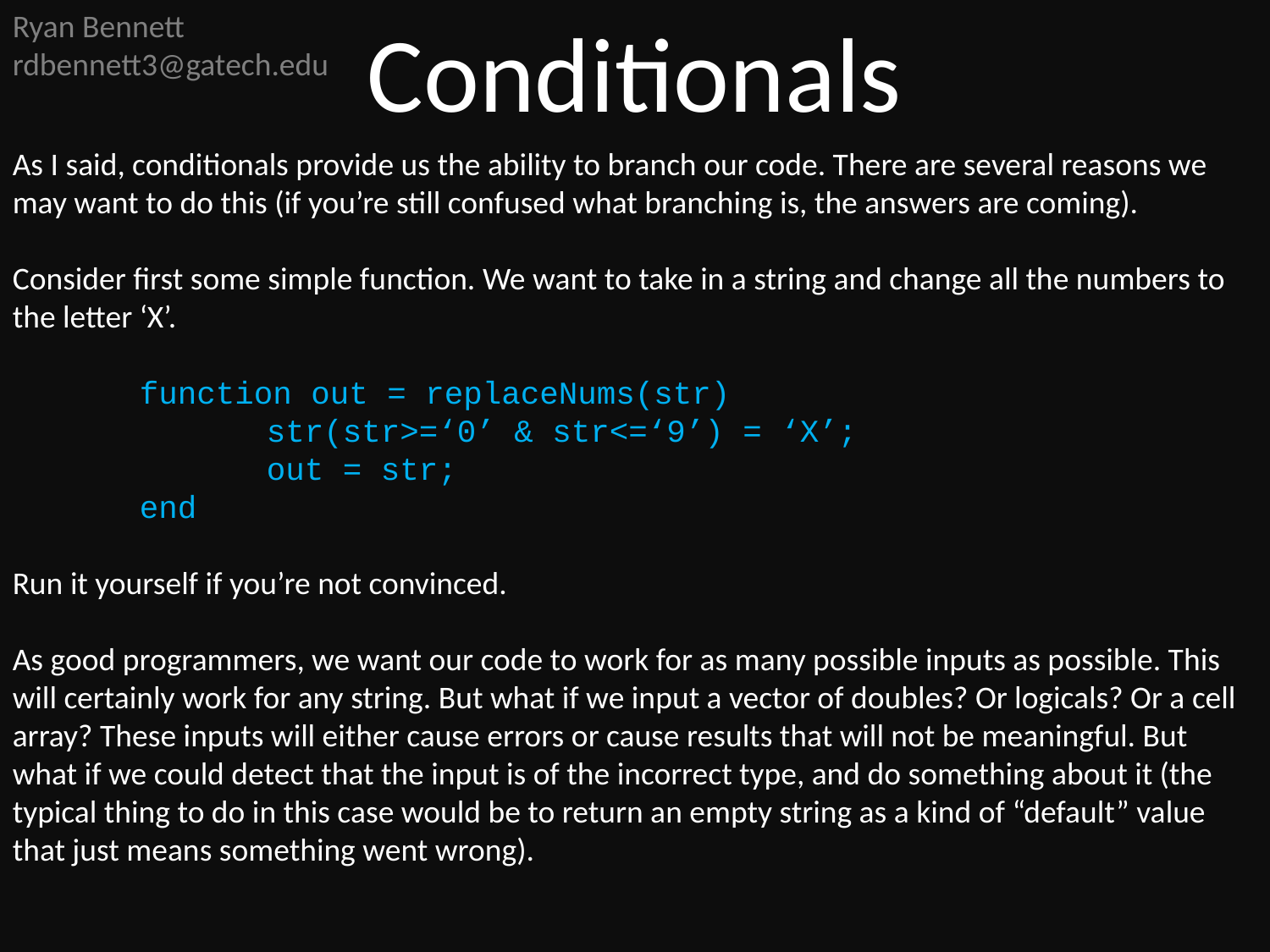

Ryan Bennett
rdbennett3@gatech.edu
Conditionals
As I said, conditionals provide us the ability to branch our code. There are several reasons we may want to do this (if you’re still confused what branching is, the answers are coming).

Consider first some simple function. We want to take in a string and change all the numbers to the letter ‘X’.

	function out = replaceNums(str)
		str(str>=‘0’ & str<=‘9’) = ‘X’;
		out = str;
	end

Run it yourself if you’re not convinced.

As good programmers, we want our code to work for as many possible inputs as possible. This will certainly work for any string. But what if we input a vector of doubles? Or logicals? Or a cell array? These inputs will either cause errors or cause results that will not be meaningful. But what if we could detect that the input is of the incorrect type, and do something about it (the typical thing to do in this case would be to return an empty string as a kind of “default” value that just means something went wrong).